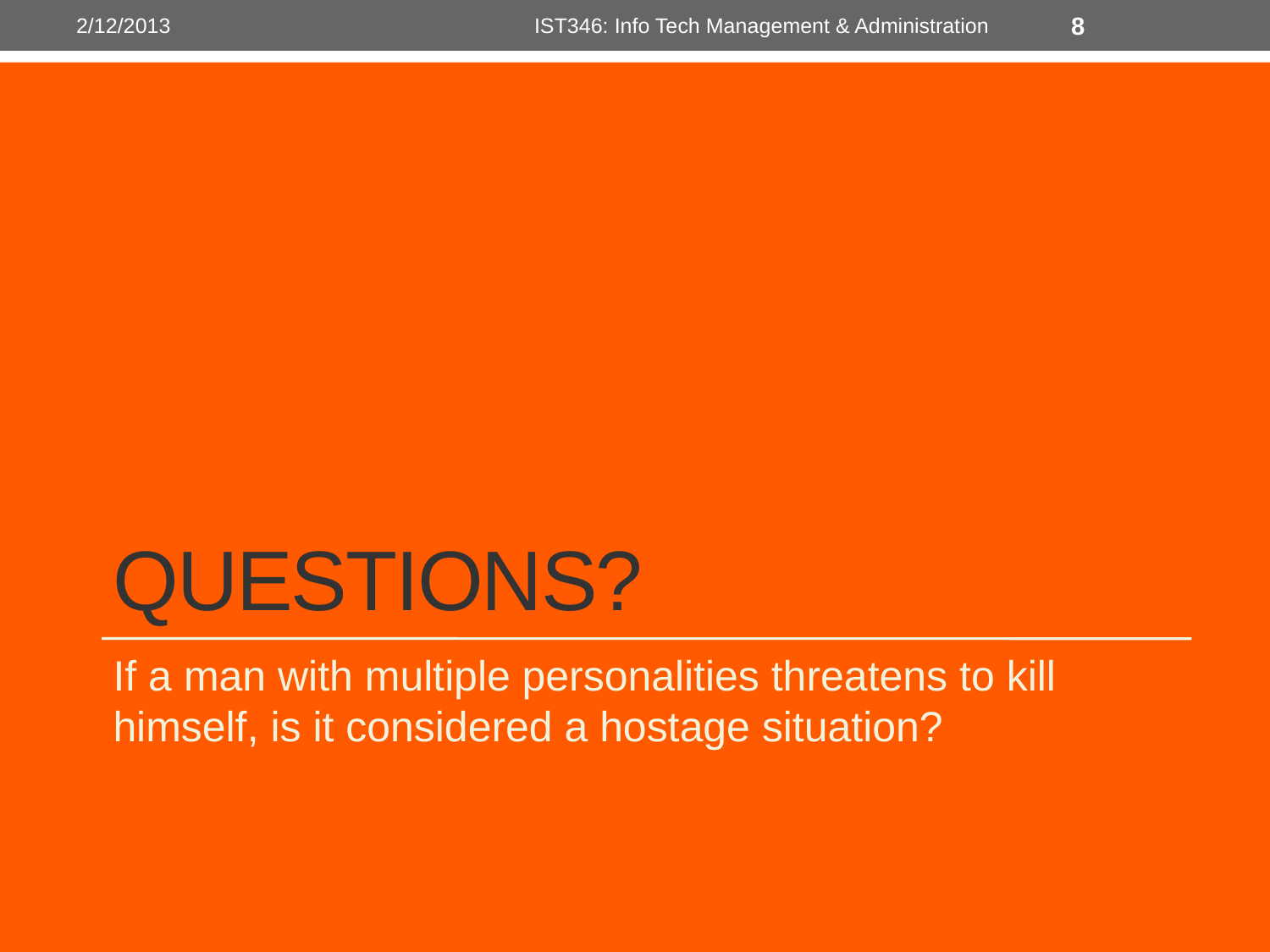

2/12/2013
IST346: Info Tech Management & Administration
8
# Questions?
If a man with multiple personalities threatens to kill himself, is it considered a hostage situation?